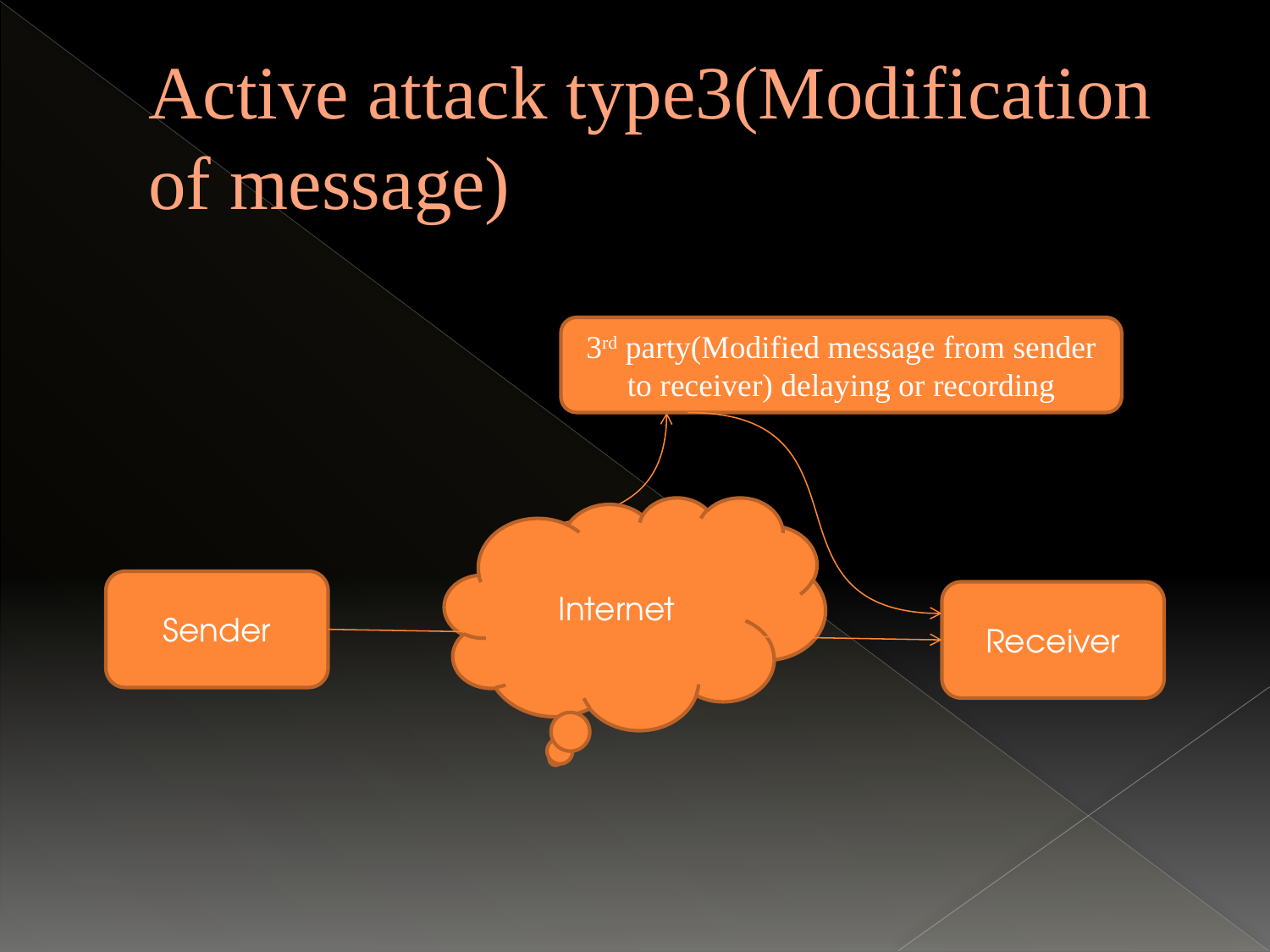

# Active attack type3(Modification of message)

3rd party(Modified message from sender to receiver) delaying or recording
Internet
Sender
Receiver